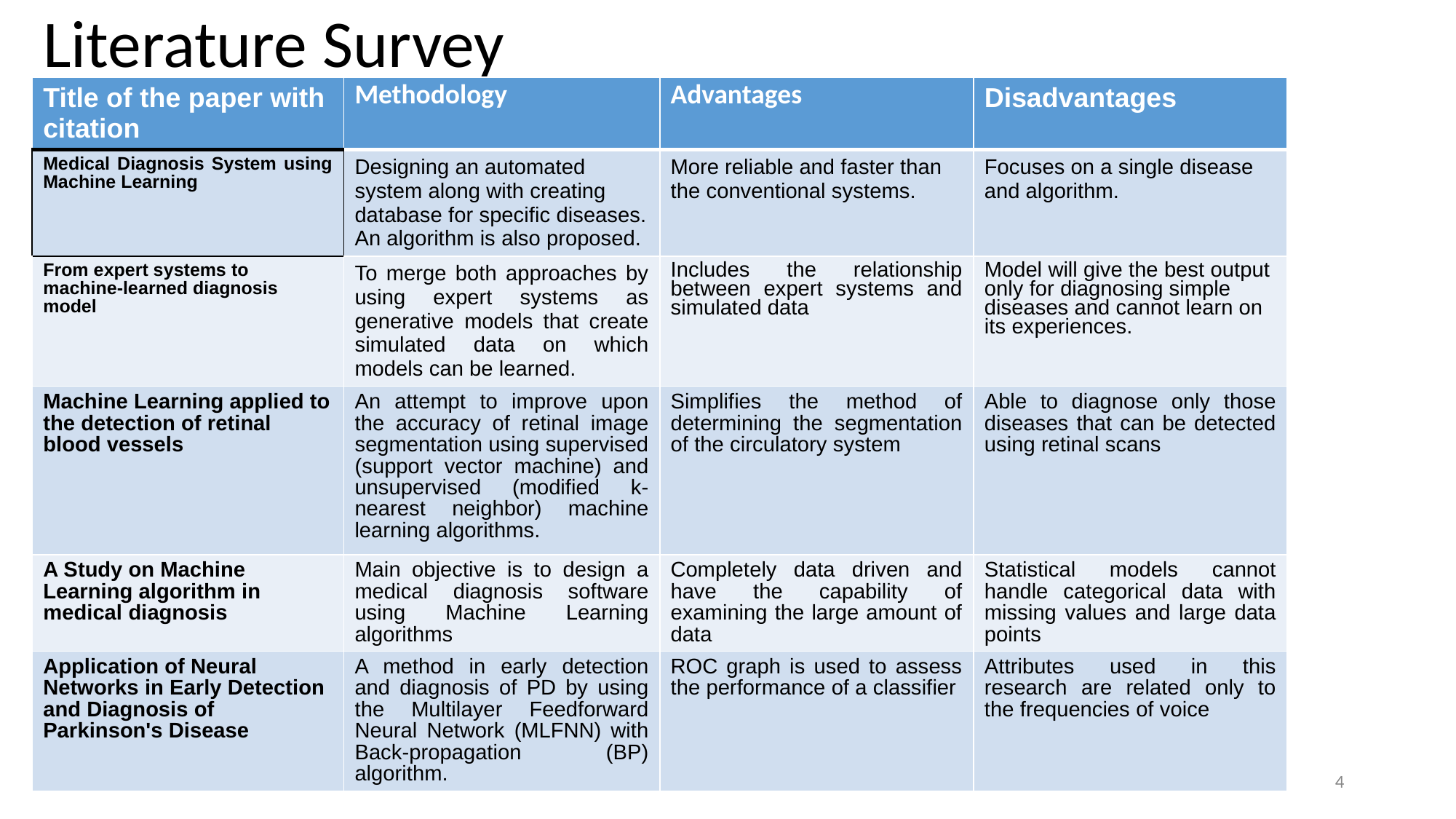

# Literature Survey
| Title of the paper with citation | Methodology | Advantages | Disadvantages |
| --- | --- | --- | --- |
| Medical Diagnosis System using Machine Learning | Designing an automated system along with creating database for specific diseases. An algorithm is also proposed. | More reliable and faster than the conventional systems. | Focuses on a single disease and algorithm. |
| From expert systems to machine-learned diagnosis model | To merge both approaches by using expert systems as generative models that create simulated data on which models can be learned. | Includes the relationship between expert systems and simulated data | Model will give the best output only for diagnosing simple diseases and cannot learn on its experiences. |
| Machine Learning applied to the detection of retinal blood vessels | An attempt to improve upon the accuracy of retinal image segmentation using supervised (support vector machine) and unsupervised (modified k-nearest neighbor) machine learning algorithms. | Simplifies the method of determining the segmentation of the circulatory system | Able to diagnose only those diseases that can be detected using retinal scans |
| A Study on Machine Learning algorithm in medical diagnosis | Main objective is to design a medical diagnosis software using Machine Learning algorithms | Completely data driven and have the capability of examining the large amount of data | Statistical models cannot handle categorical data with missing values and large data points |
| Application of Neural Networks in Early Detection and Diagnosis of Parkinson's Disease | A method in early detection and diagnosis of PD by using the Multilayer Feedforward Neural Network (MLFNN) with Back-propagation (BP) algorithm. | ROC graph is used to assess the performance of a classifier | Attributes used in this research are related only to the frequencies of voice |
4